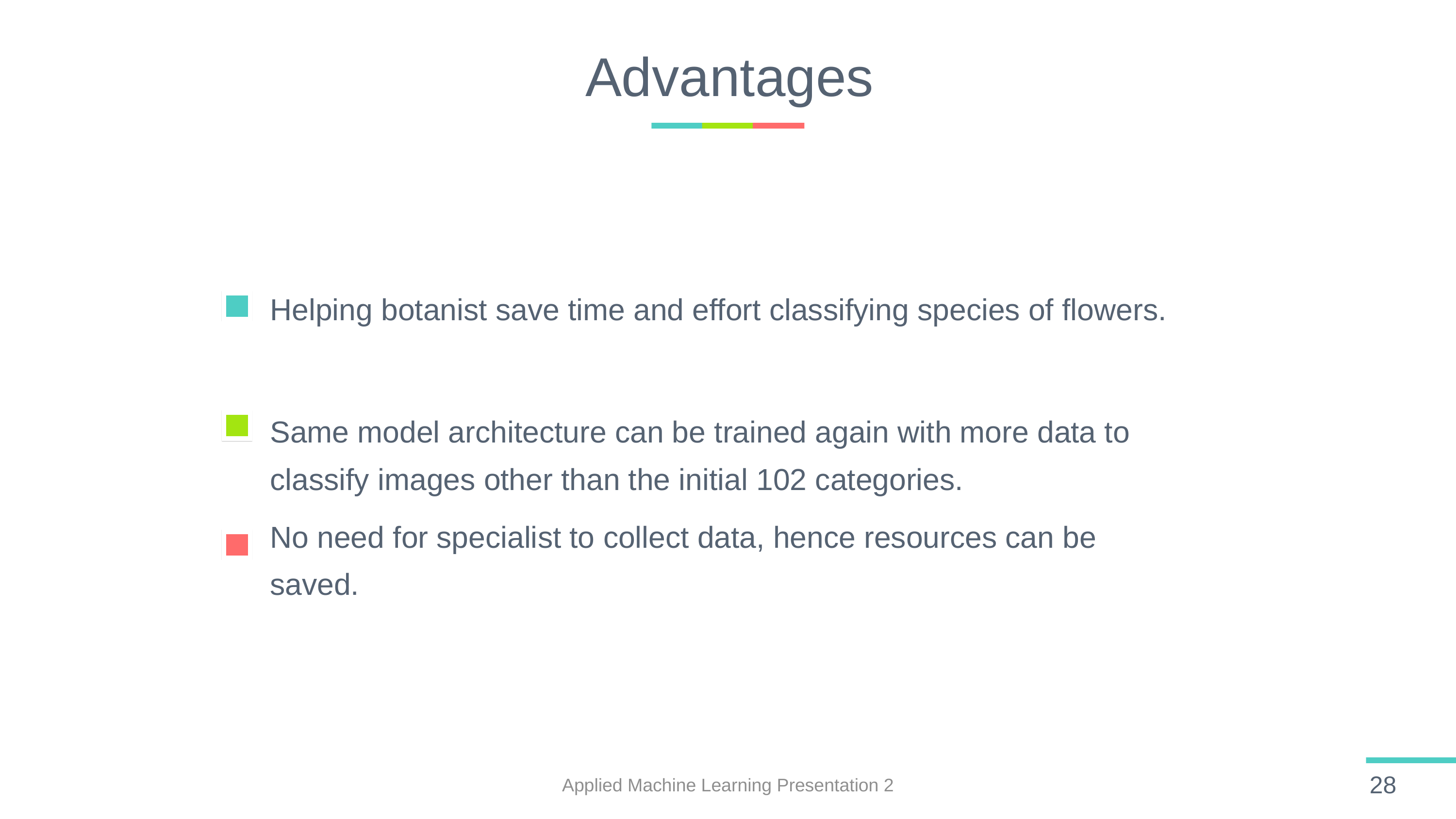

# Advantages
Helping botanist save time and effort classifying species of flowers.
Same model architecture can be trained again with more data to classify images other than the initial 102 categories.
No need for specialist to collect data, hence resources can be saved.
Applied Machine Learning Presentation 2
28